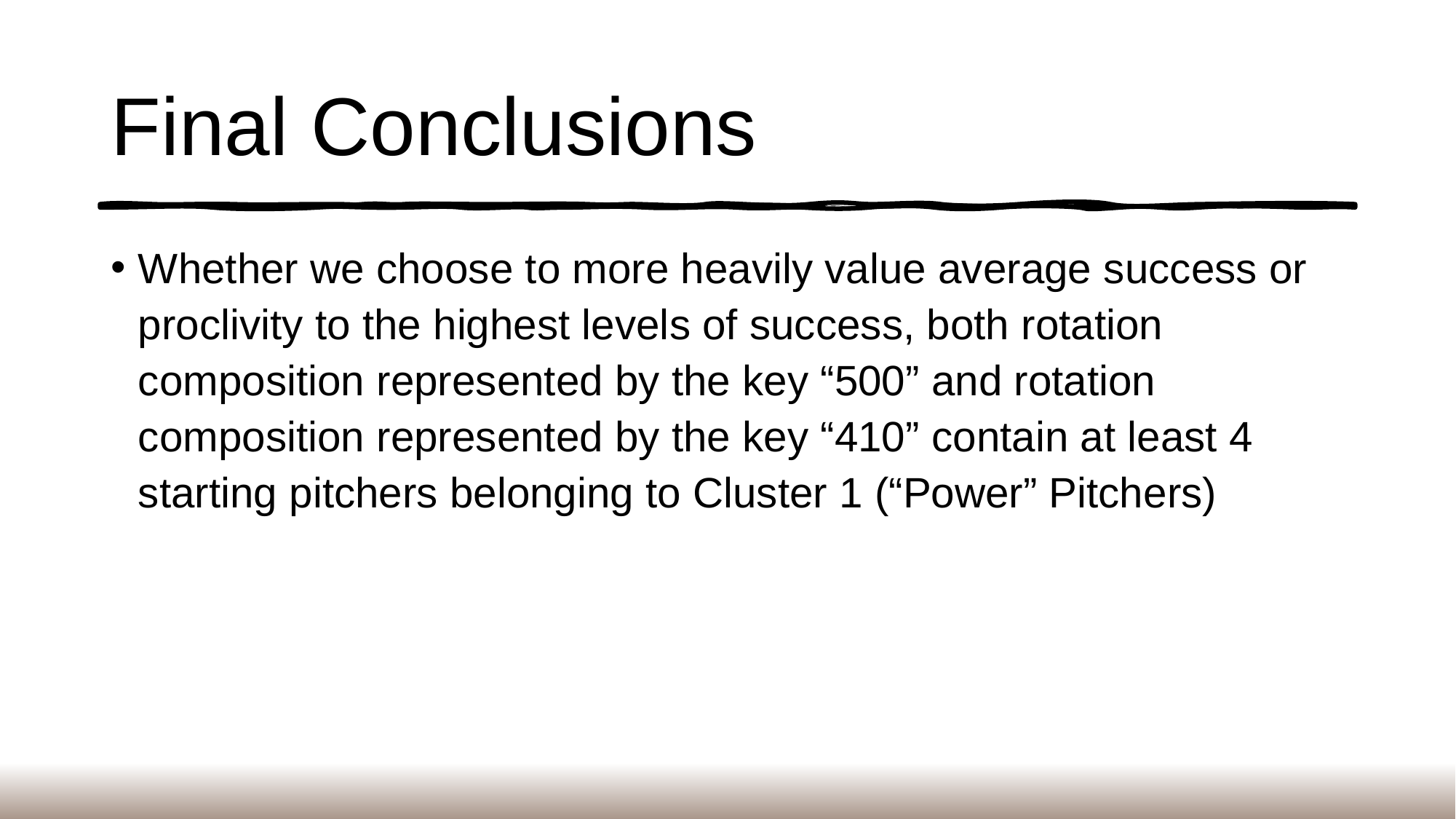

# Final Conclusions
Whether we choose to more heavily value average success or proclivity to the highest levels of success, both rotation composition represented by the key “500” and rotation composition represented by the key “410” contain at least 4 starting pitchers belonging to Cluster 1 (“Power” Pitchers)